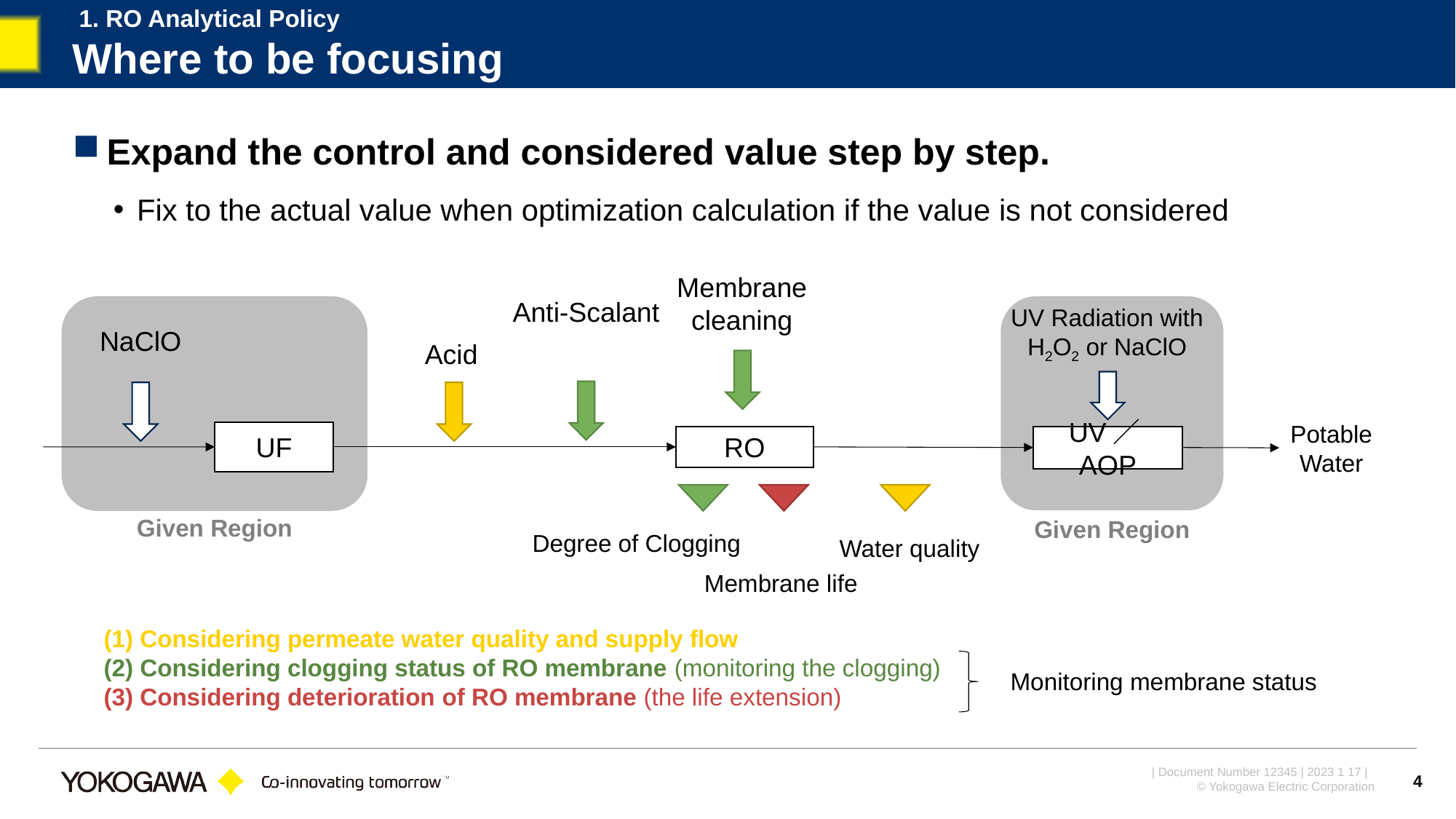

1. RO Analytical Policy
# Where to be focusing
Expand the control and considered value step by step.
Fix to the actual value when optimization calculation if the value is not considered
Membrane cleaning
Anti-Scalant

UV Radiation with H2O2 or NaClO
NaClO
Acid

Potable Water
UF
RO
UV／AOP

Given Region
Given Region
Degree of Clogging
Water quality
Membrane life
(1) Considering permeate water quality and supply flow
(2) Considering clogging status of RO membrane (monitoring the clogging)
(3) Considering deterioration of RO membrane (the life extension)

Monitoring membrane status
4